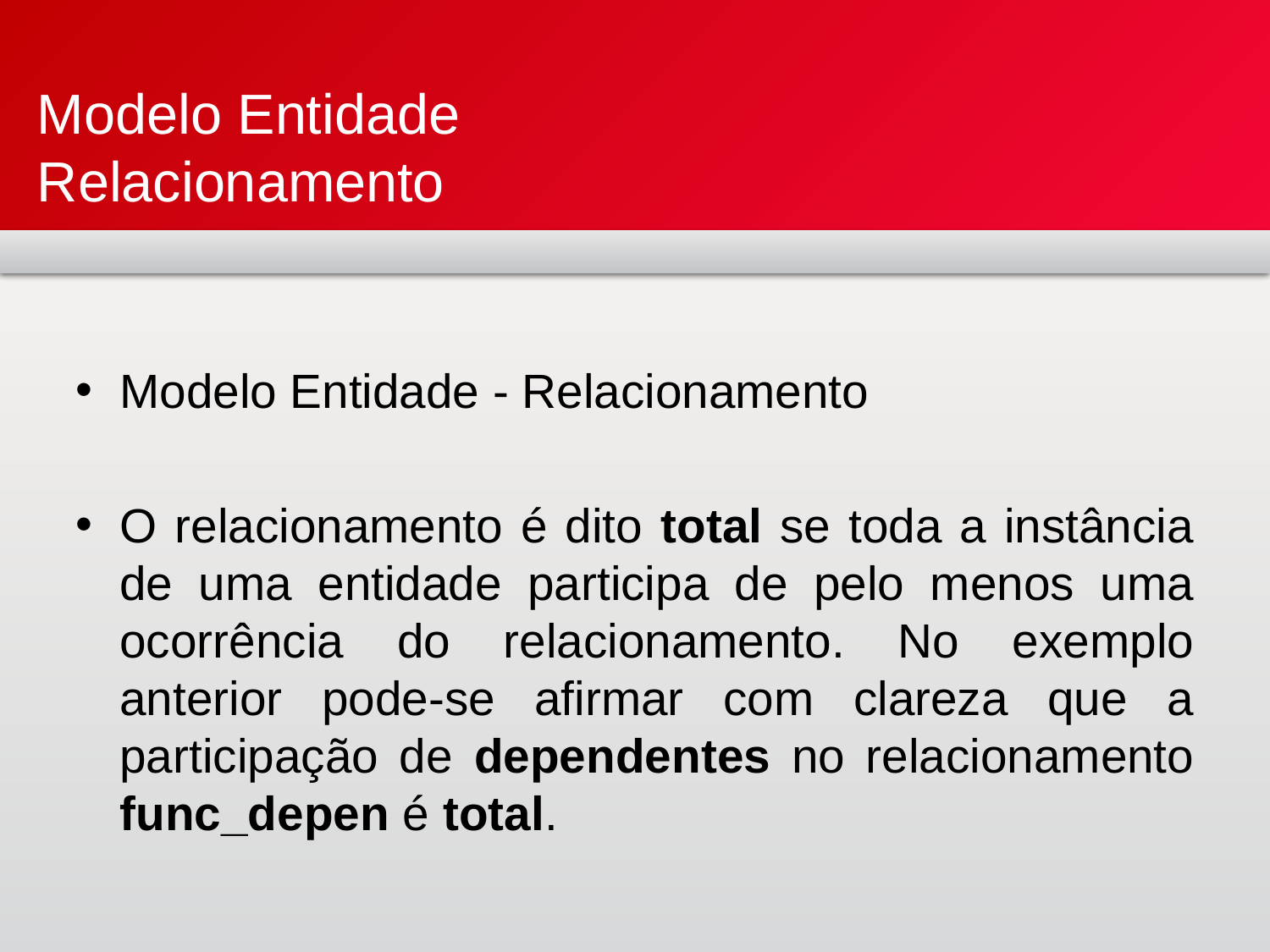

# Modelo Entidade Relacionamento
Modelo Entidade - Relacionamento

O relacionamento é dito total se toda a instância de uma entidade participa de pelo menos uma ocorrência do relacionamento. No exemplo anterior pode-se afirmar com clareza que a participação de dependentes no relacionamento func_depen é total.